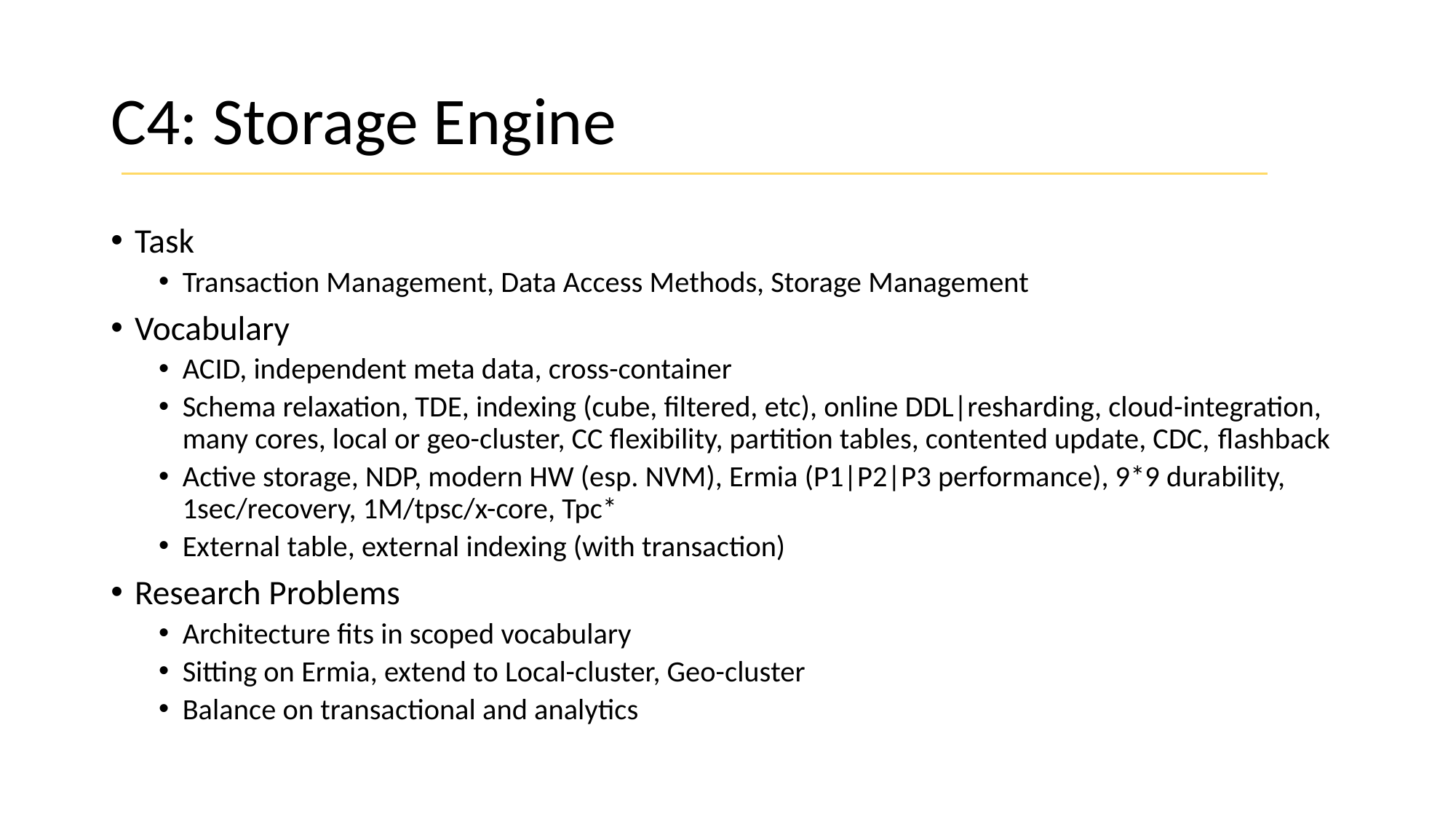

# C4: Storage Engine
Task
Transaction Management, Data Access Methods, Storage Management
Vocabulary
ACID, independent meta data, cross-container
Schema relaxation, TDE, indexing (cube, filtered, etc), online DDL|resharding, cloud-integration, many cores, local or geo-cluster, CC flexibility, partition tables, contented update, CDC, flashback
Active storage, NDP, modern HW (esp. NVM), Ermia (P1|P2|P3 performance), 9*9 durability, 1sec/recovery, 1M/tpsc/x-core, Tpc*
External table, external indexing (with transaction)
Research Problems
Architecture fits in scoped vocabulary
Sitting on Ermia, extend to Local-cluster, Geo-cluster
Balance on transactional and analytics